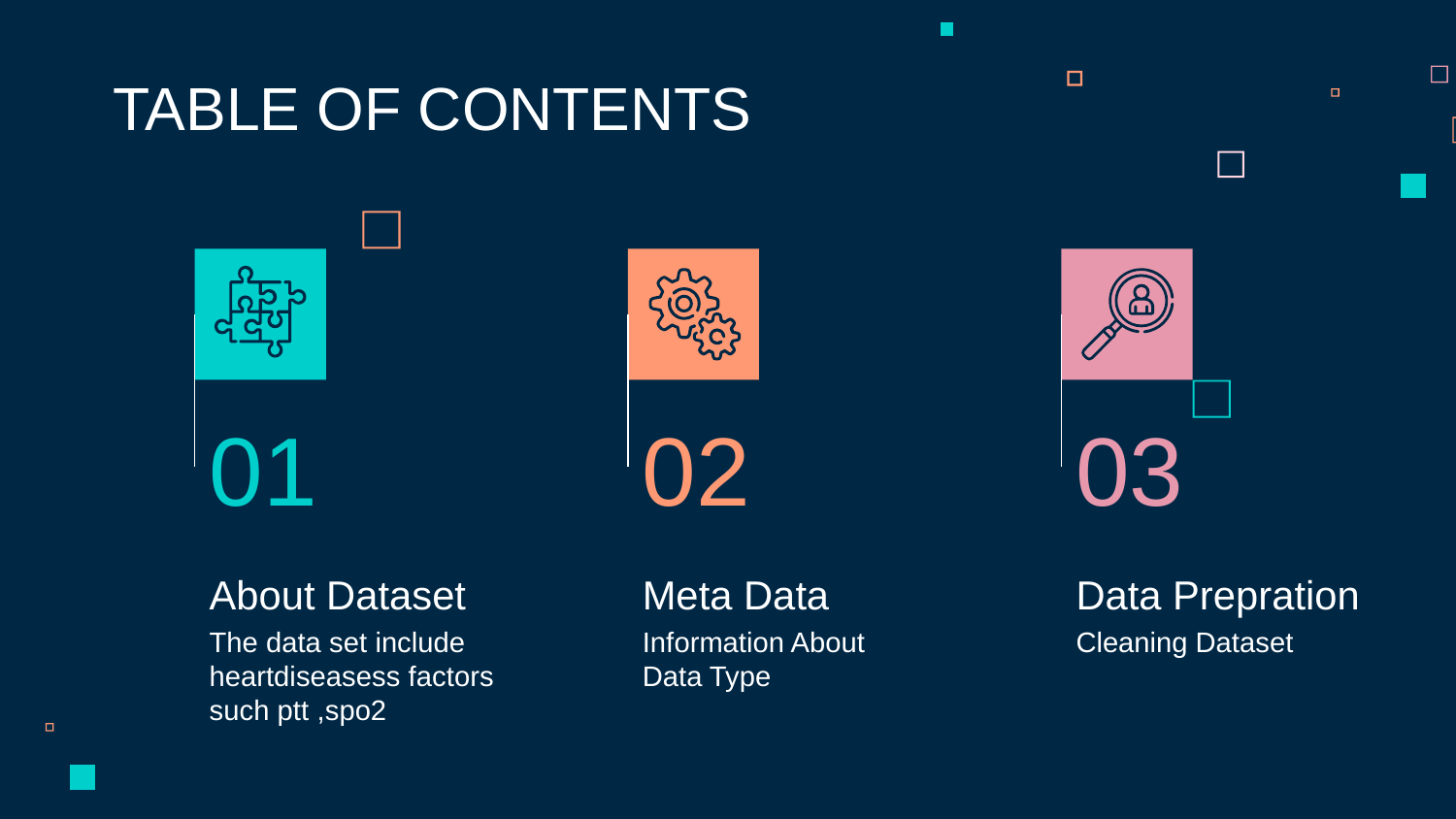

TABLE OF CONTENTS

01
02
03
# About Dataset
Meta Data
Data Prepration
Cleaning Dataset
The data set include heartdiseasess factors such ptt ,spo2
Information About Data Type